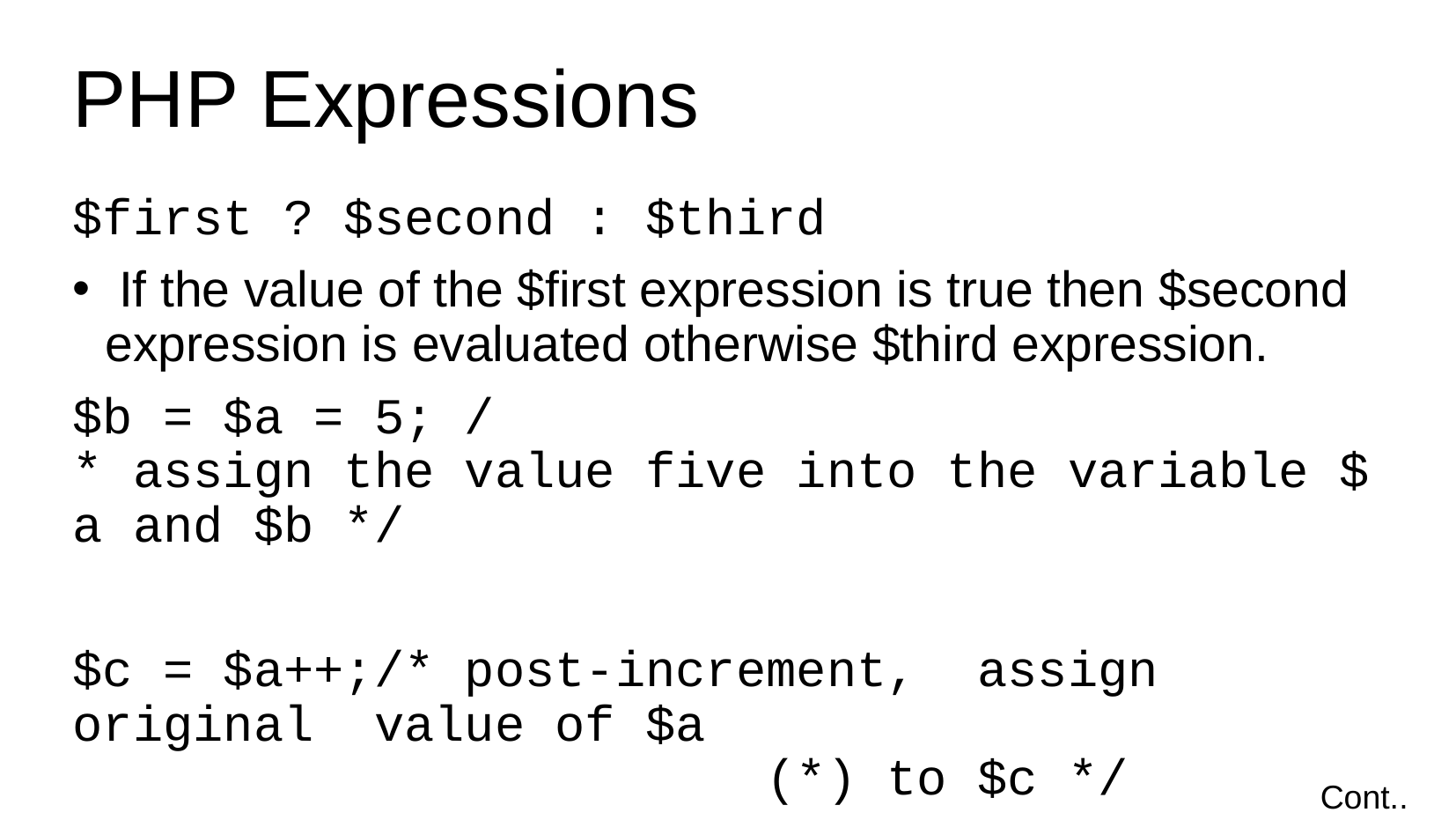

# PHP Expressions
$first ? $second : $third
 If the value of the $first expression is true then $second expression is evaluated otherwise $third expression.
$b = $a = 5; /* assign the value five into the variable $a and $b */

$c = $a++;/* post-increment,  assign  original  value of $a 
                       (*) to $c */

Cont..